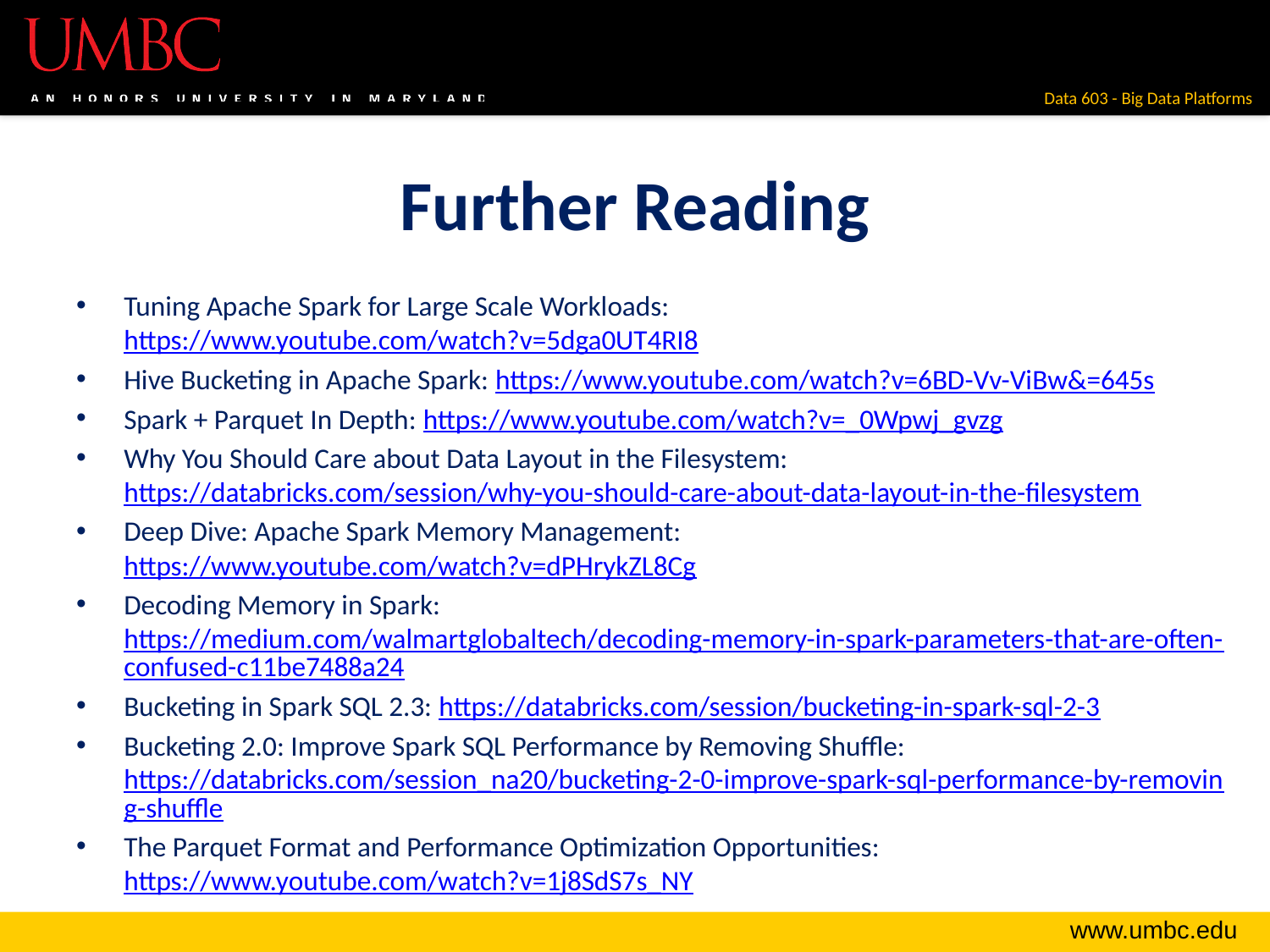

# Further Reading
Tuning Apache Spark for Large Scale Workloads: https://www.youtube.com/watch?v=5dga0UT4RI8
Hive Bucketing in Apache Spark: https://www.youtube.com/watch?v=6BD-Vv-ViBw&=645s
Spark + Parquet In Depth: https://www.youtube.com/watch?v=_0Wpwj_gvzg
Why You Should Care about Data Layout in the Filesystem: https://databricks.com/session/why-you-should-care-about-data-layout-in-the-filesystem
Deep Dive: Apache Spark Memory Management: https://www.youtube.com/watch?v=dPHrykZL8Cg
Decoding Memory in Spark: https://medium.com/walmartglobaltech/decoding-memory-in-spark-parameters-that-are-often-confused-c11be7488a24
Bucketing in Spark SQL 2.3: https://databricks.com/session/bucketing-in-spark-sql-2-3
Bucketing 2.0: Improve Spark SQL Performance by Removing Shuffle: https://databricks.com/session_na20/bucketing-2-0-improve-spark-sql-performance-by-removing-shuffle
The Parquet Format and Performance Optimization Opportunities: https://www.youtube.com/watch?v=1j8SdS7s_NY